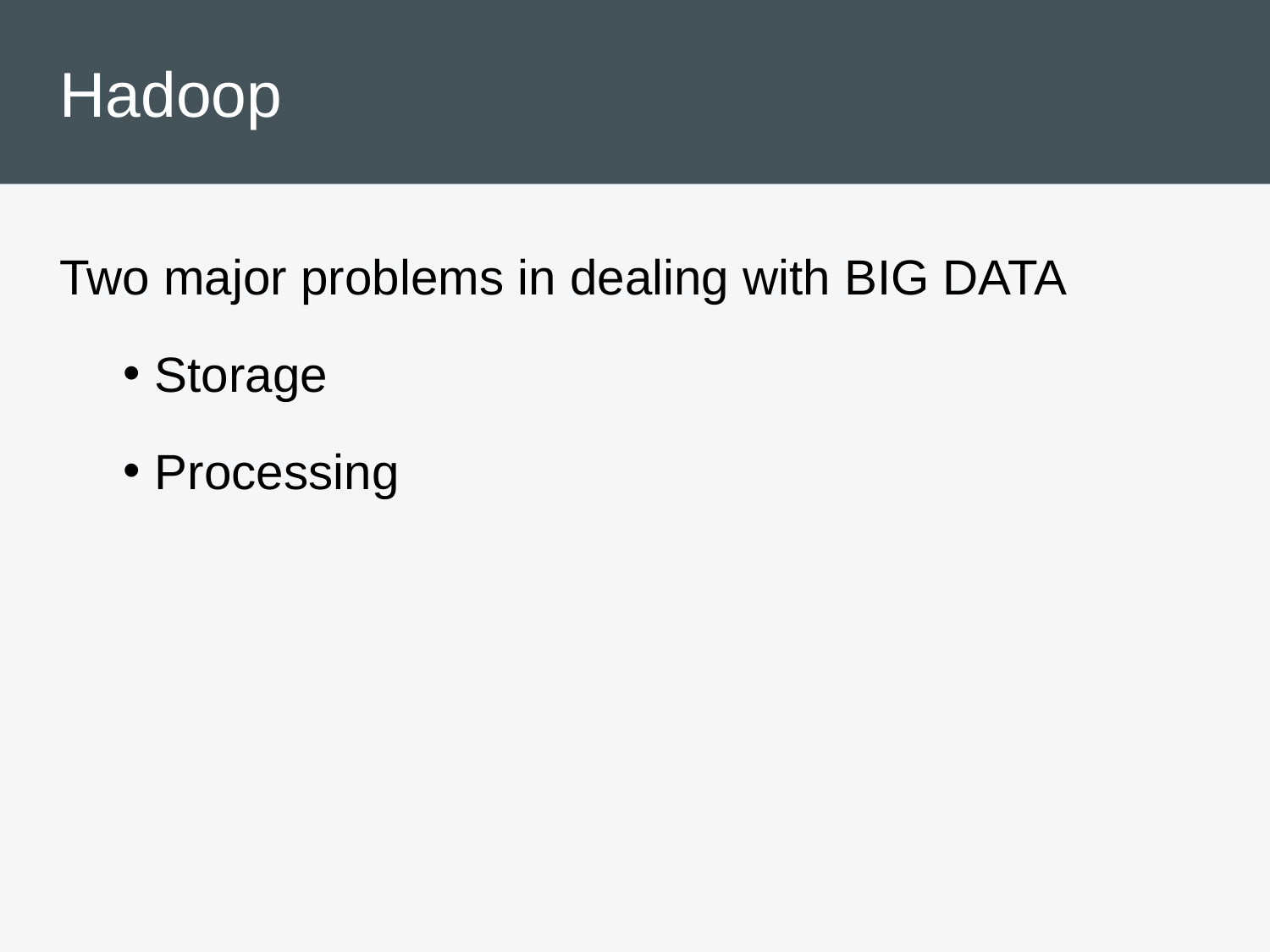

# Hadoop
Two major problems in dealing with BIG DATA
Storage
Processing